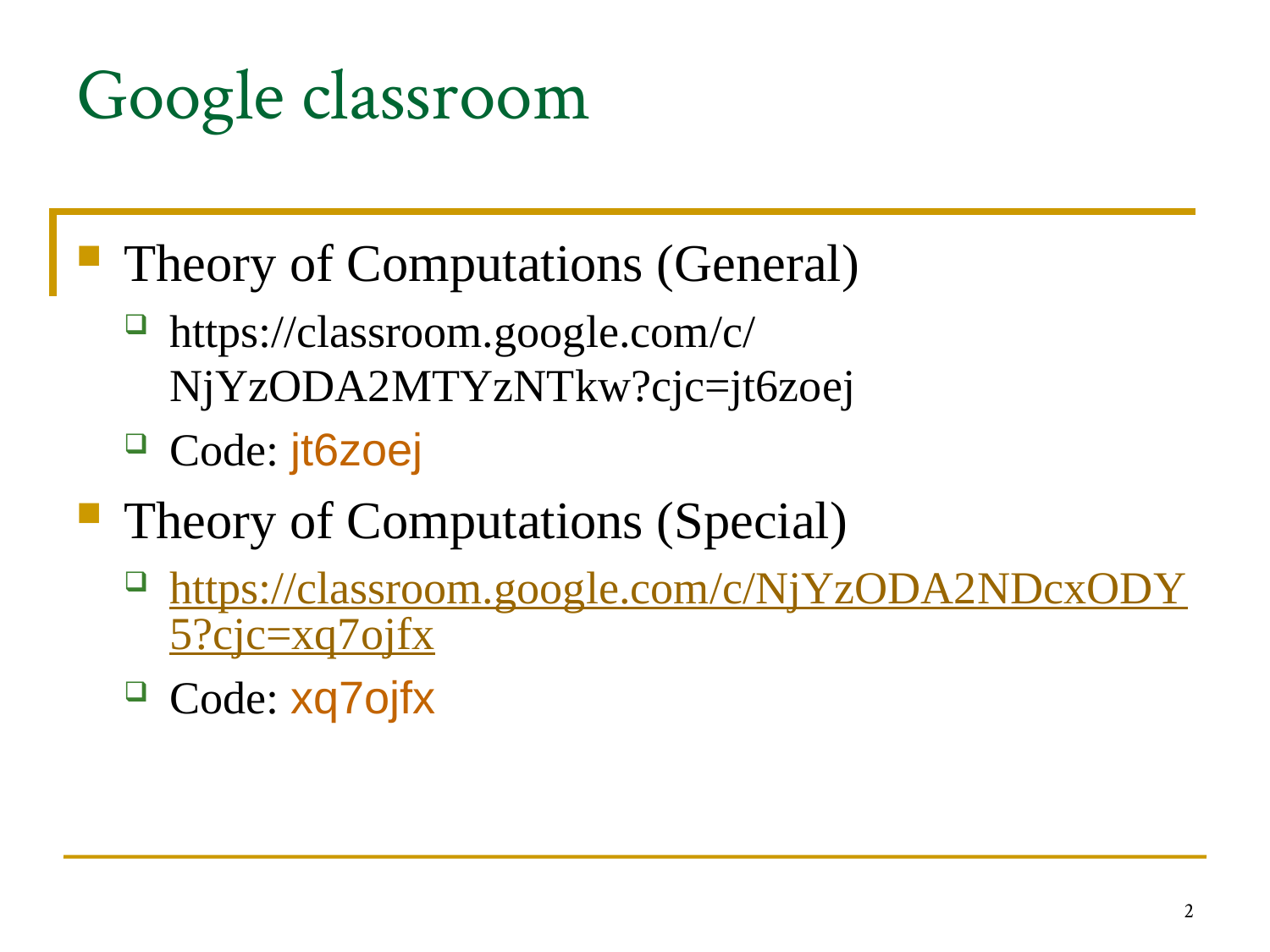

# Google classroom
Theory of Computations (General)
https://classroom.google.com/c/NjYzODA2MTYzNTkw?cjc=jt6zoej
Code: jt6zoej
Theory of Computations (Special)
https://classroom.google.com/c/NjYzODA2NDcxODY5?cjc=xq7ojfx
Code: xq7ojfx

2